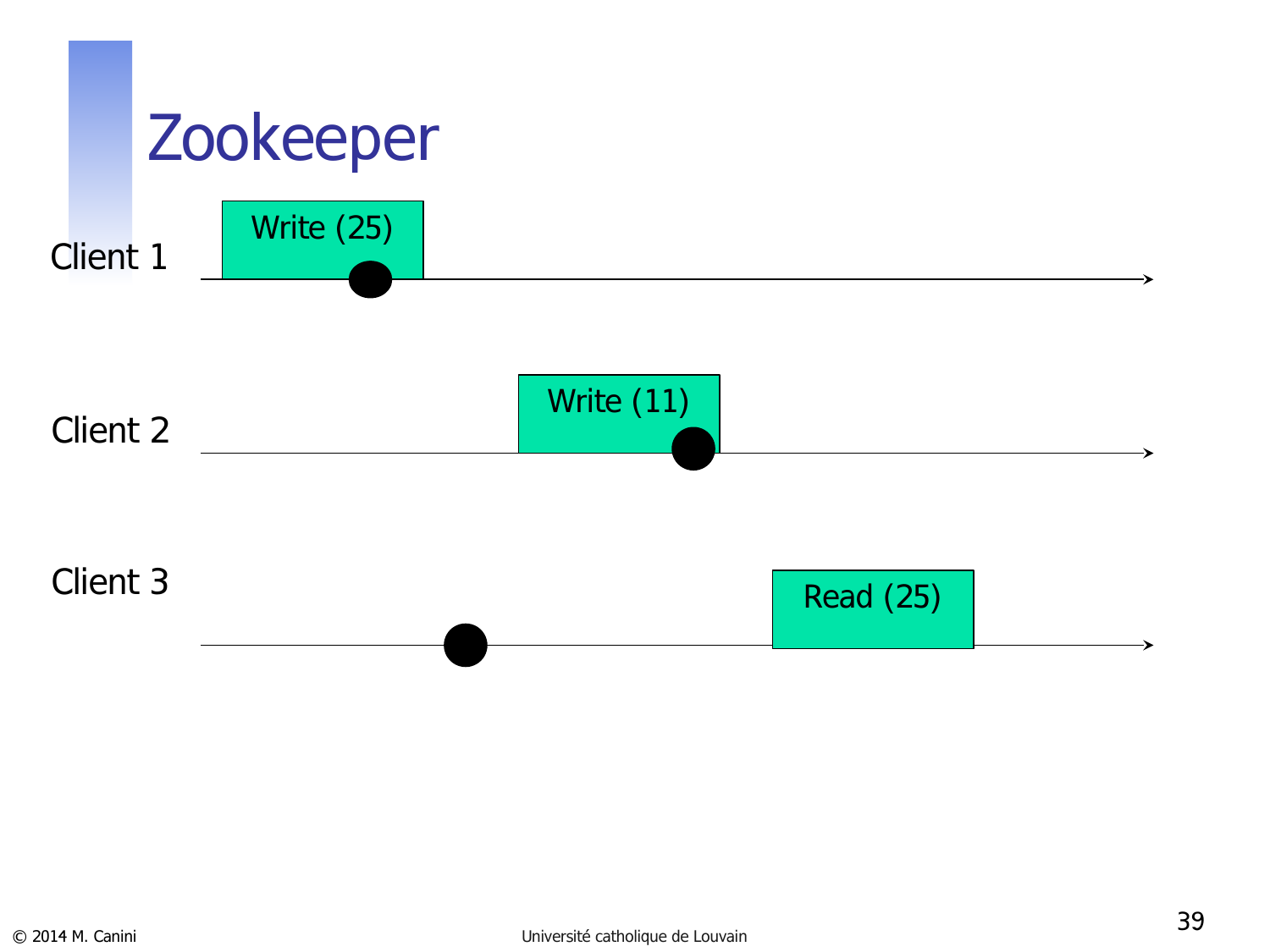

# Zookeeper
Write (25)
Client 1

Write (11)
Client 2

Client 3
Read (25)

39
Université catholique de Louvain